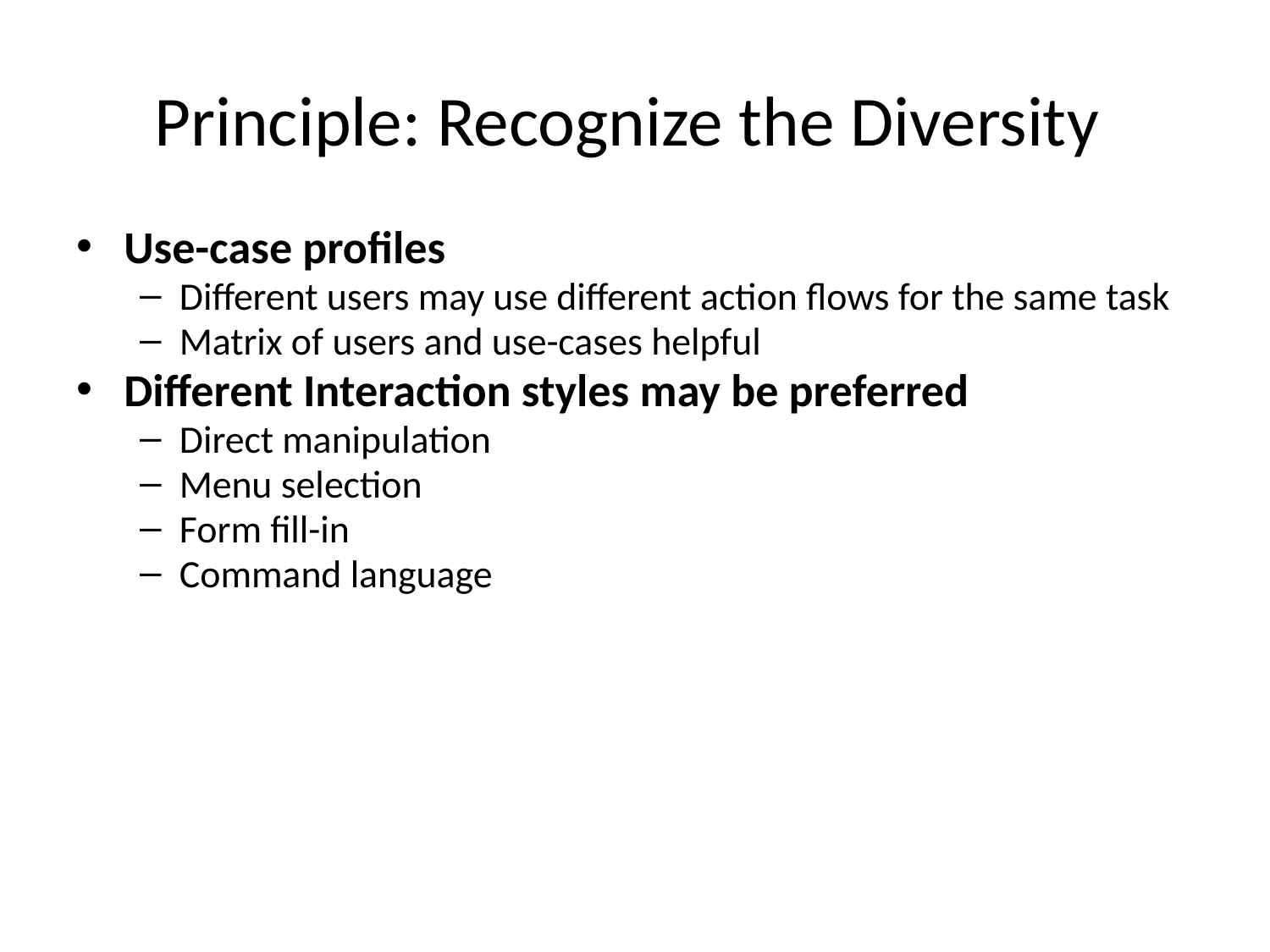

# Principle: Recognize the Diversity
Use-case profiles
Different users may use different action flows for the same task
Matrix of users and use-cases helpful
Different Interaction styles may be preferred
Direct manipulation
Menu selection
Form fill-in
Command language